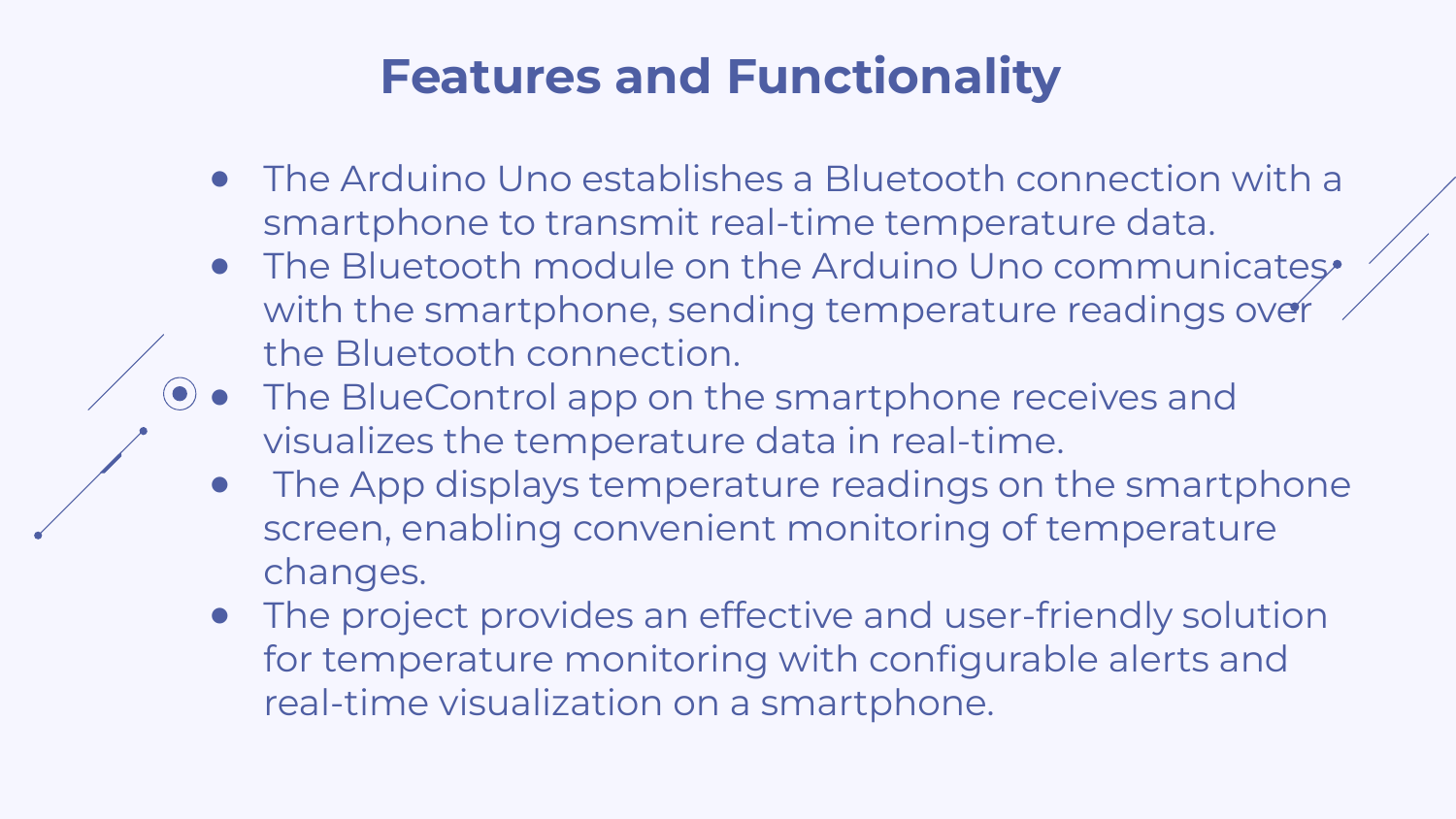

# Features and Functionality
The Arduino Uno establishes a Bluetooth connection with a smartphone to transmit real-time temperature data.
The Bluetooth module on the Arduino Uno communicates with the smartphone, sending temperature readings over the Bluetooth connection.
The BlueControl app on the smartphone receives and visualizes the temperature data in real-time.
 The App displays temperature readings on the smartphone screen, enabling convenient monitoring of temperature changes.
The project provides an effective and user-friendly solution for temperature monitoring with configurable alerts and real-time visualization on a smartphone.